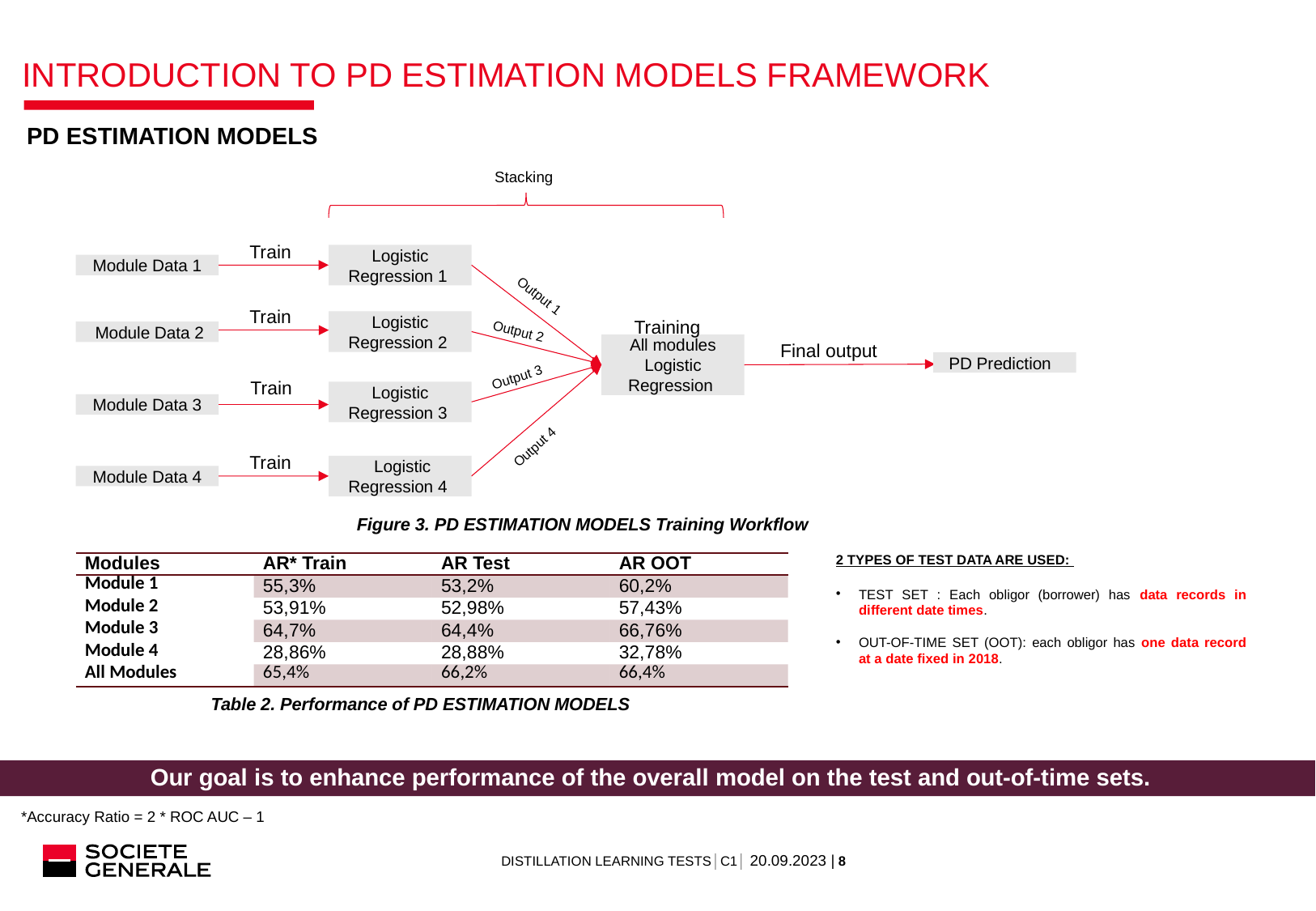

# INTRODUCTION TO PD ESTIMATION MODELS FRAMEWORK
PD ESTIMATION MODELS
Stacking
Train
Logistic Regression 1
Module Data 1
Output 1
Train
Training
Logistic Regression 2
Output 2
 Module Data 2
Final output
All modules Logistic Regression
PD Prediction
Output 3
Train
Logistic Regression 3
Module Data 3
Output 4
Train
 Logistic Regression 4
Module Data 4
Figure 3. PD ESTIMATION MODELS Training Workflow
2 TYPES OF TEST DATA ARE USED:

TEST SET : Each obligor (borrower) has data records in different date times.

OUT-OF-TIME SET (OOT): each obligor has one data record at a date fixed in 2018.
| Modules | AR\* Train | AR Test | AR OOT |
| --- | --- | --- | --- |
| Module 1 | 55,3% | 53,2% | 60,2% |
| Module 2 | 53,91% | 52,98% | 57,43% |
| Module 3 | 64,7% | 64,4% | 66,76% |
| Module 4 | 28,86% | 28,88% | 32,78% |
| All Modules | 65,4% | 66,2% | 66,4% |
Table 2. Performance of PD ESTIMATION MODELS
Our goal is to enhance performance of the overall model on the test and out-of-time sets.
*Accuracy Ratio = 2 * ROC AUC – 1